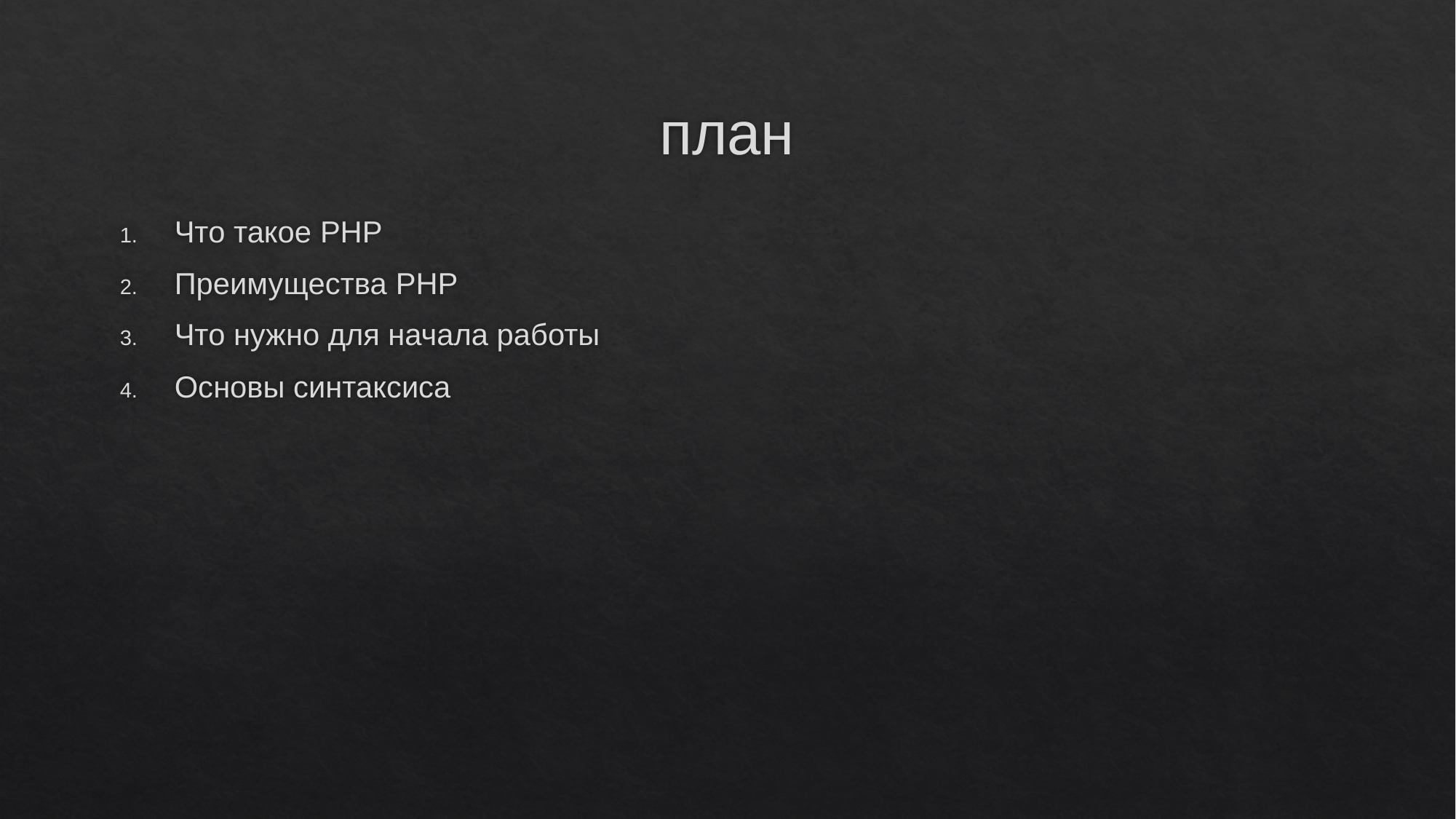

# план
Что такое PHP
Преимущества PHP
Что нужно для начала работы
Основы синтаксиса